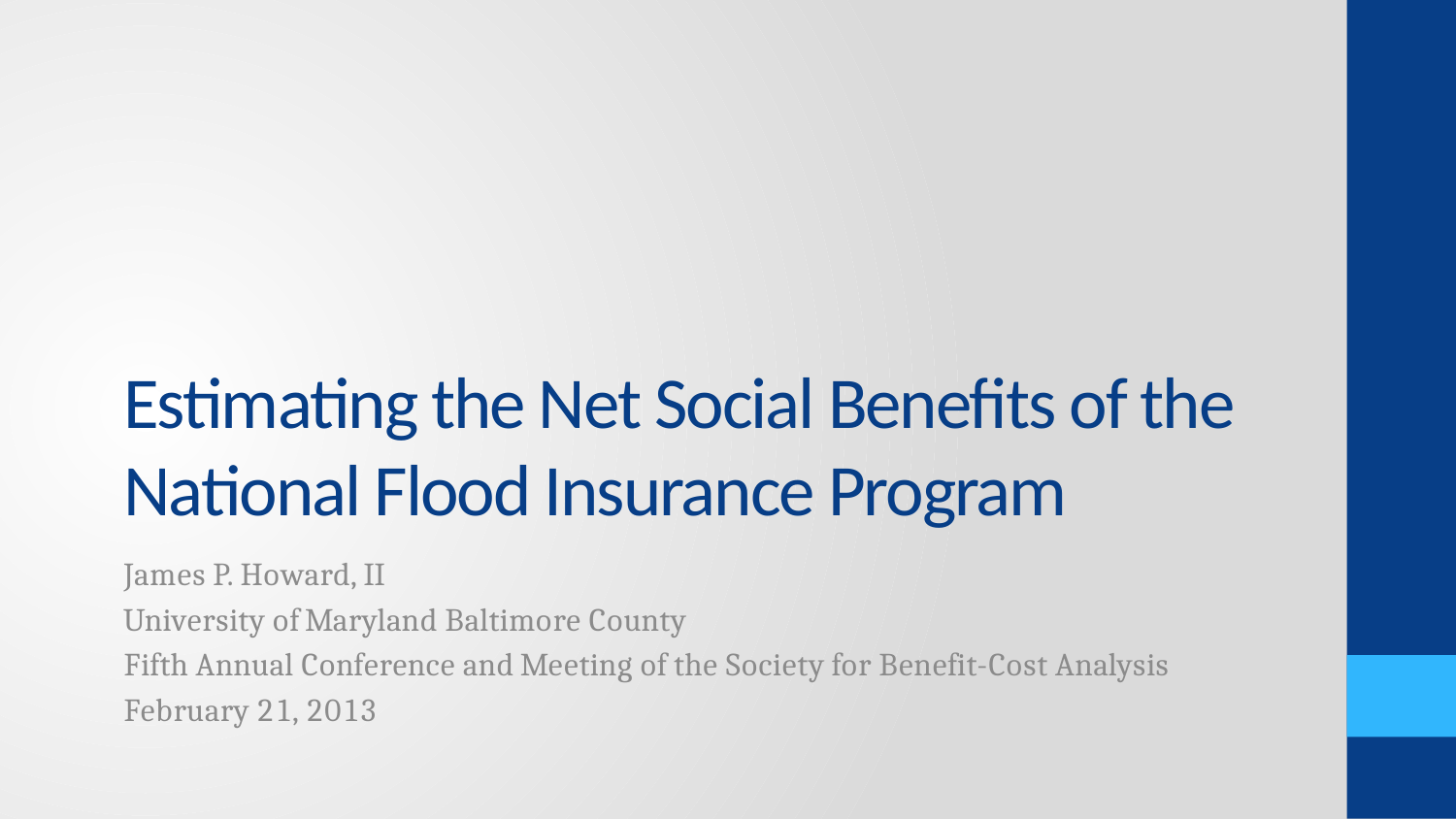

# Estimating the Net Social Benefits of the National Flood Insurance Program
James P. Howard, II
University of Maryland Baltimore County
Fifth Annual Conference and Meeting of the Society for Benefit-Cost Analysis
February 21, 2013